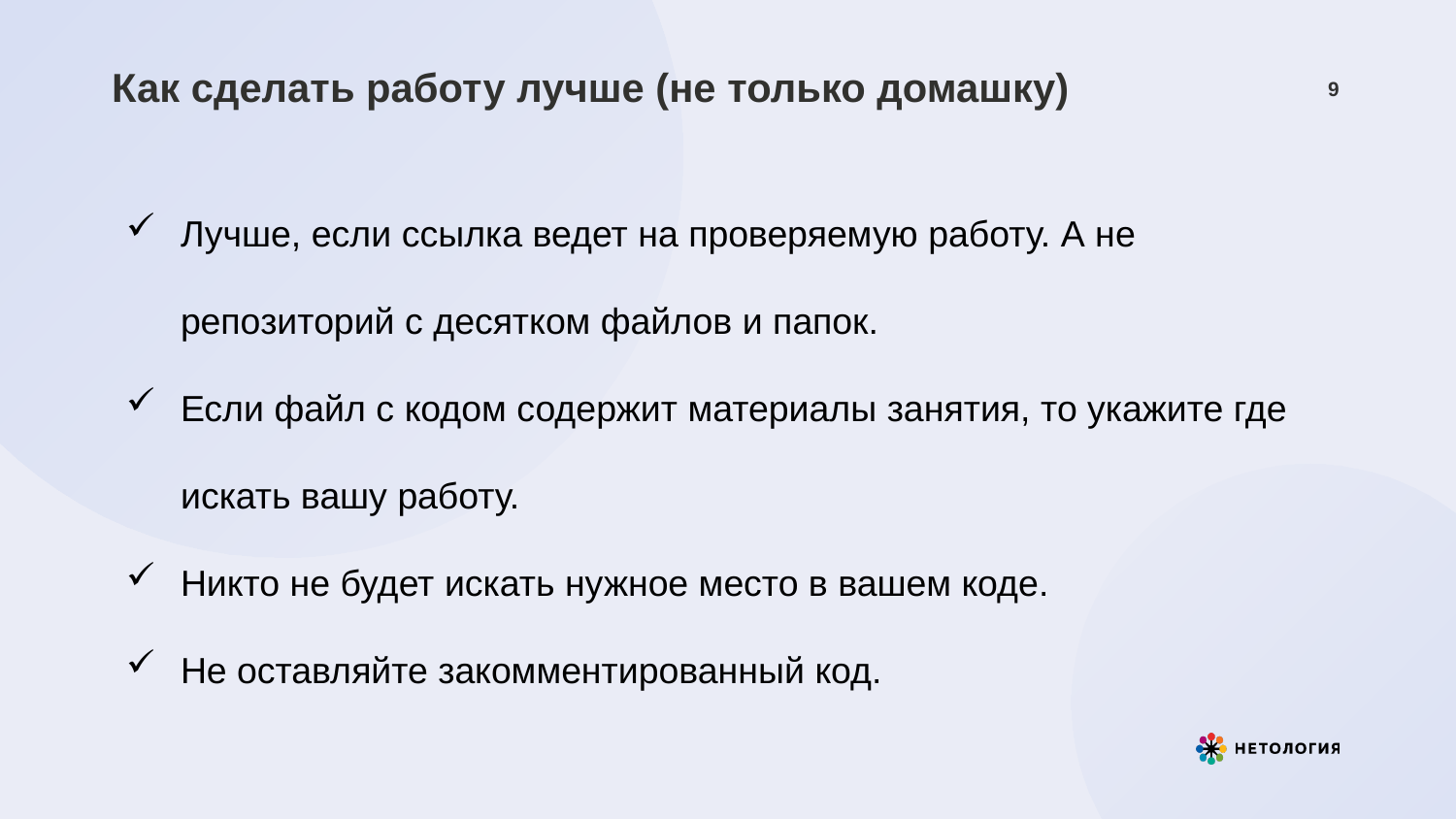

# Как сделать работу лучше (не только домашку)
9
Лучше, если ссылка ведет на проверяемую работу. А не репозиторий с десятком файлов и папок.
Если файл с кодом содержит материалы занятия, то укажите где искать вашу работу.
Никто не будет искать нужное место в вашем коде.
Не оставляйте закомментированный код.